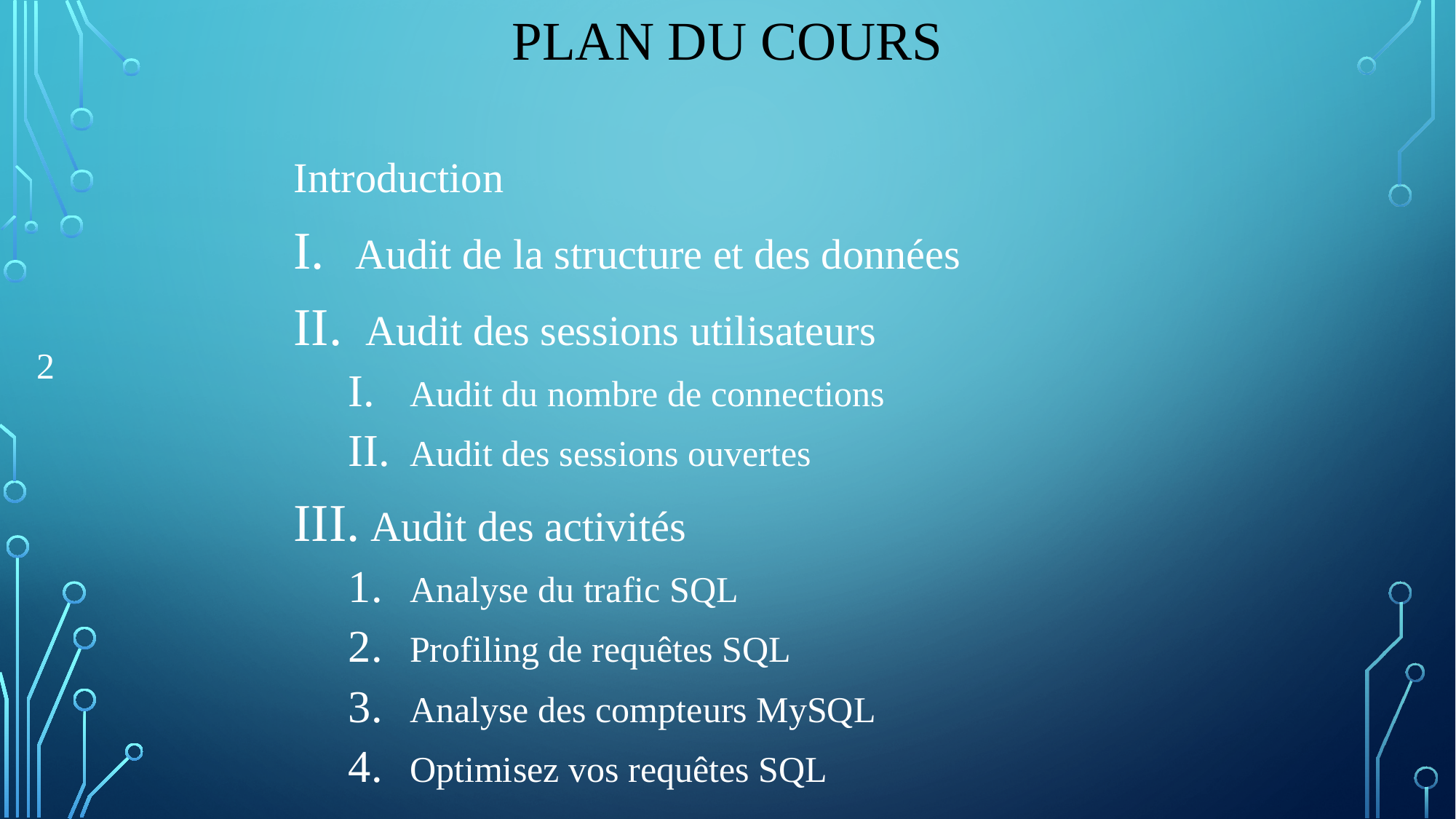

# Plan du cours
Introduction
Audit de la structure et des données
 Audit des sessions utilisateurs
Audit du nombre de connections
Audit des sessions ouvertes
 Audit des activités
Analyse du trafic SQL
Profiling de requêtes SQL
Analyse des compteurs MySQL
Optimisez vos requêtes SQL
2